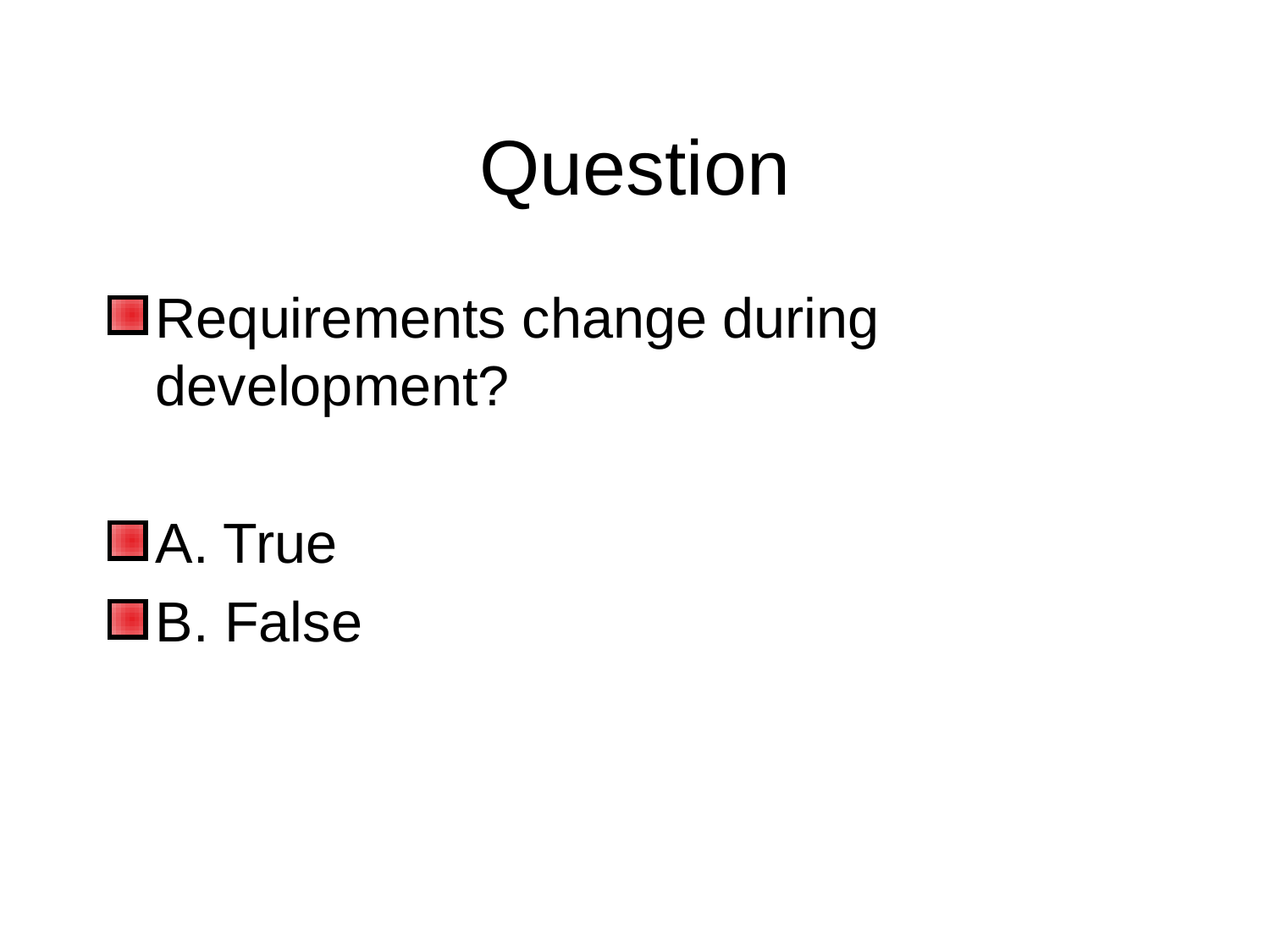

# Question
Requirements change during development?

A. True
B. False